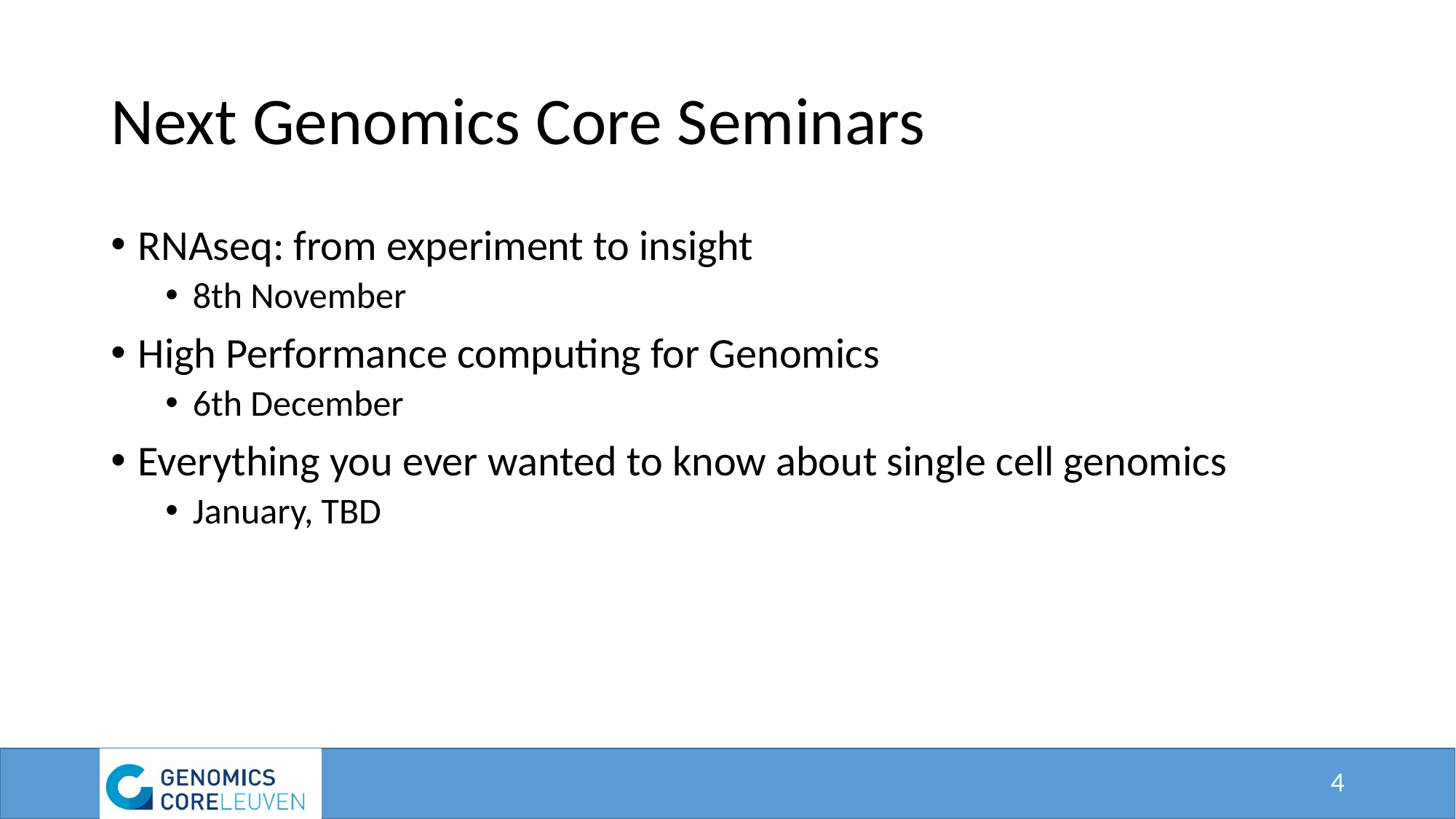

# Next Genomics Core Seminars
RNAseq: from experiment to insight
8th November
High Performance computing for Genomics
6th December
Everything you ever wanted to know about single cell genomics
January, TBD
4